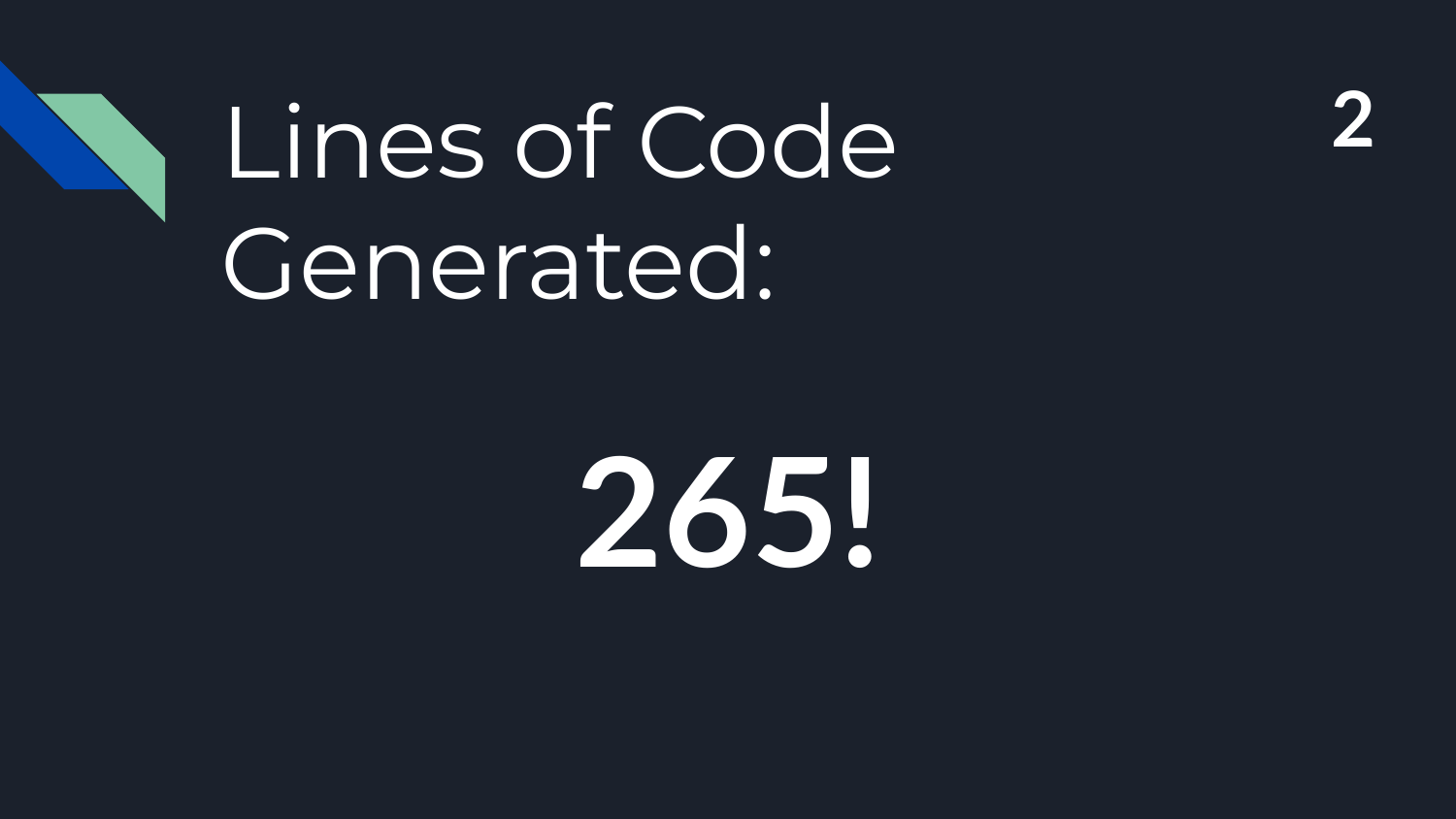

# Lines of Code Generated:
2
265!